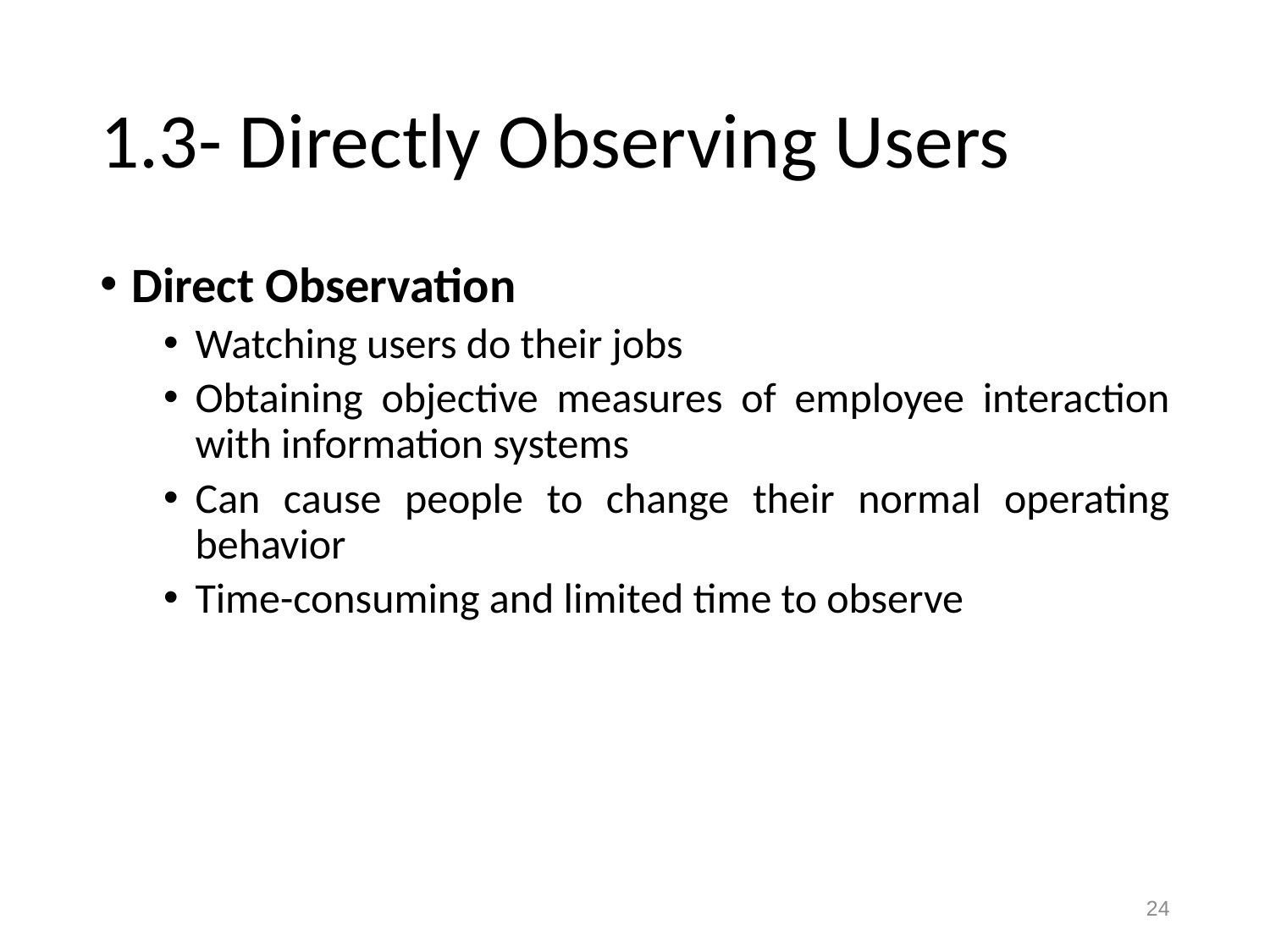

# 1.3- Directly Observing Users
Direct Observation
Watching users do their jobs
Obtaining objective measures of employee interaction with information systems
Can cause people to change their normal operating behavior
Time-consuming and limited time to observe

24